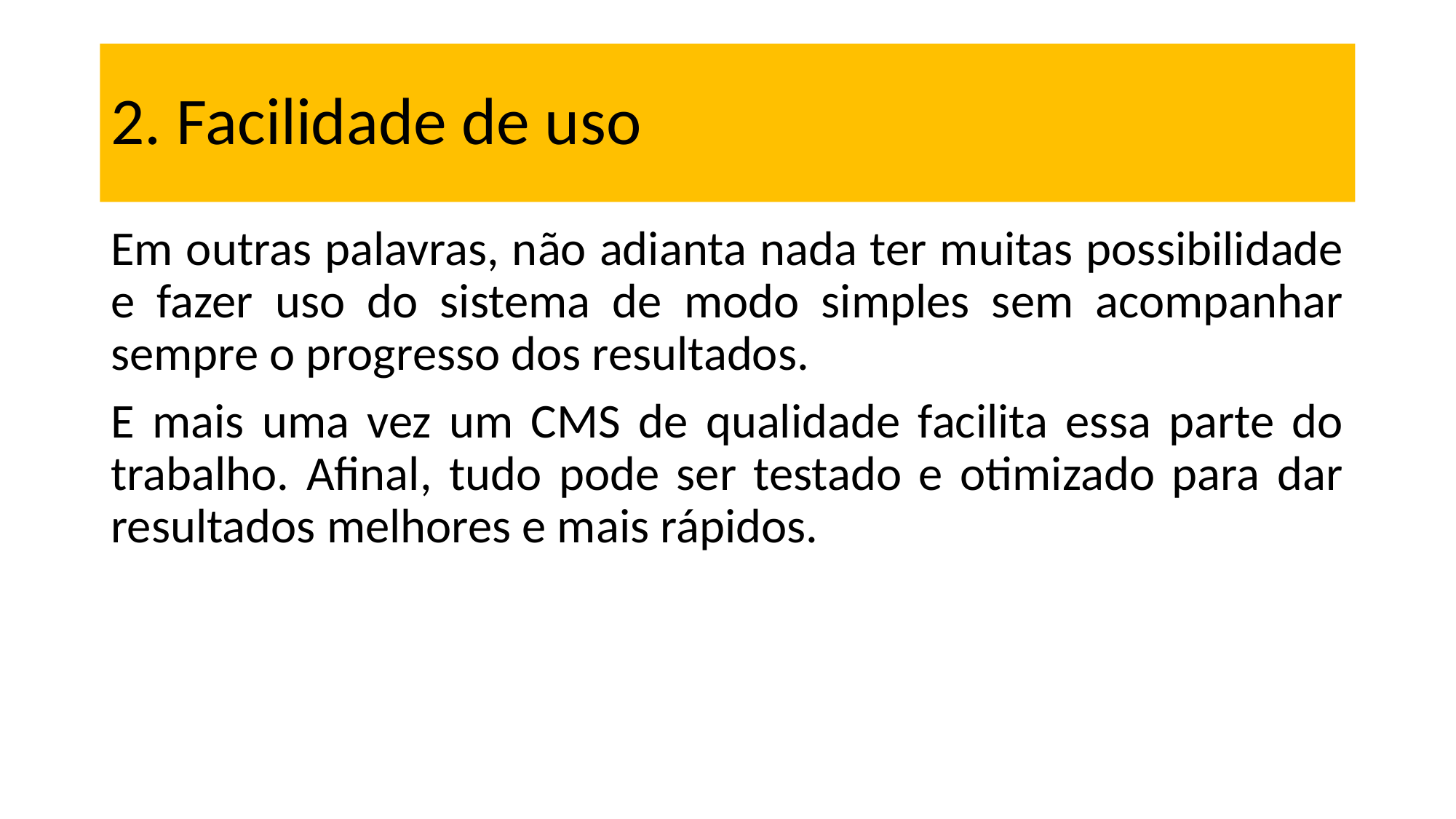

# 2. Facilidade de uso
Em outras palavras, não adianta nada ter muitas possibilidade e fazer uso do sistema de modo simples sem acompanhar sempre o progresso dos resultados.
E mais uma vez um CMS de qualidade facilita essa parte do trabalho. Afinal, tudo pode ser testado e otimizado para dar resultados melhores e mais rápidos.